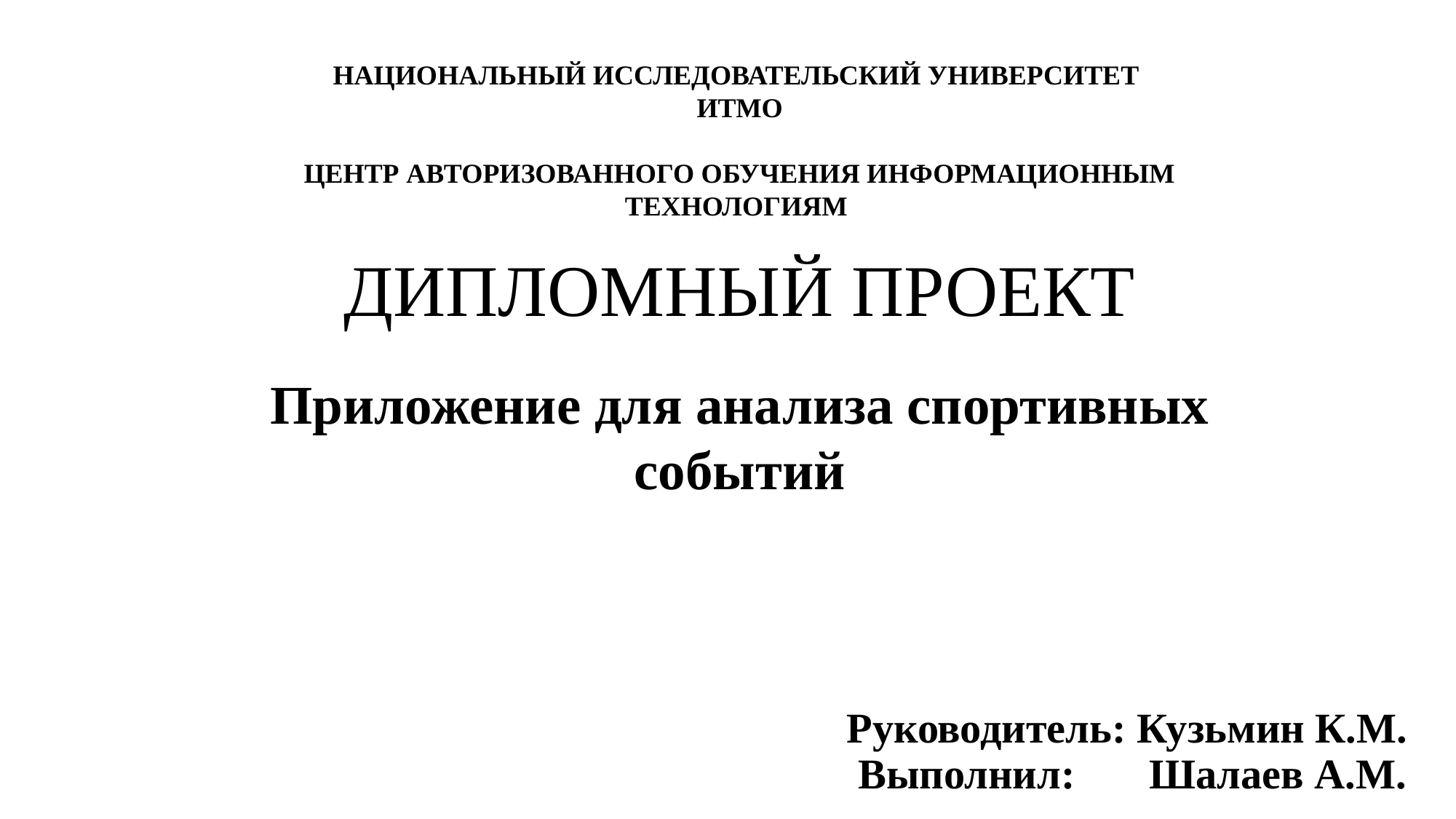

НАЦИОНАЛЬНЫЙ ИССЛЕДОВАТЕЛЬСКИЙ УНИВЕРСИТЕТ
ИТМО

ЦЕНТР АВТОРИЗОВАННОГО ОБУЧЕНИЯ ИНФОРМАЦИОННЫМ ТЕХНОЛОГИЯМ

ДИПЛОМНЫЙ ПРОЕКТ
Приложение для анализа спортивных событий
Руководитель: Кузьмин К.М.
Выполнил:       Шалаев А.М.